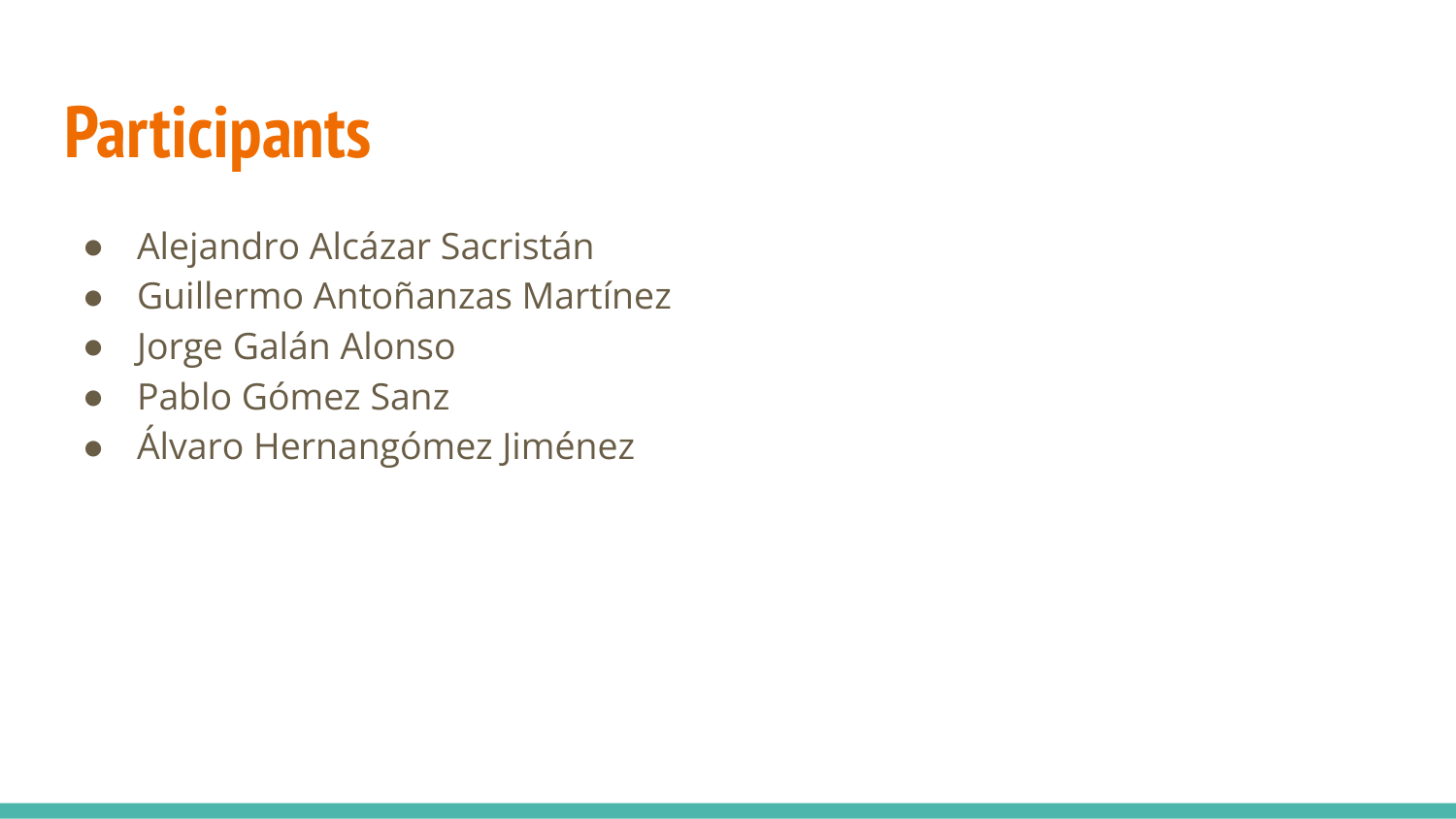

# Participants
Alejandro Alcázar Sacristán
Guillermo Antoñanzas Martínez
Jorge Galán Alonso
Pablo Gómez Sanz
Álvaro Hernangómez Jiménez